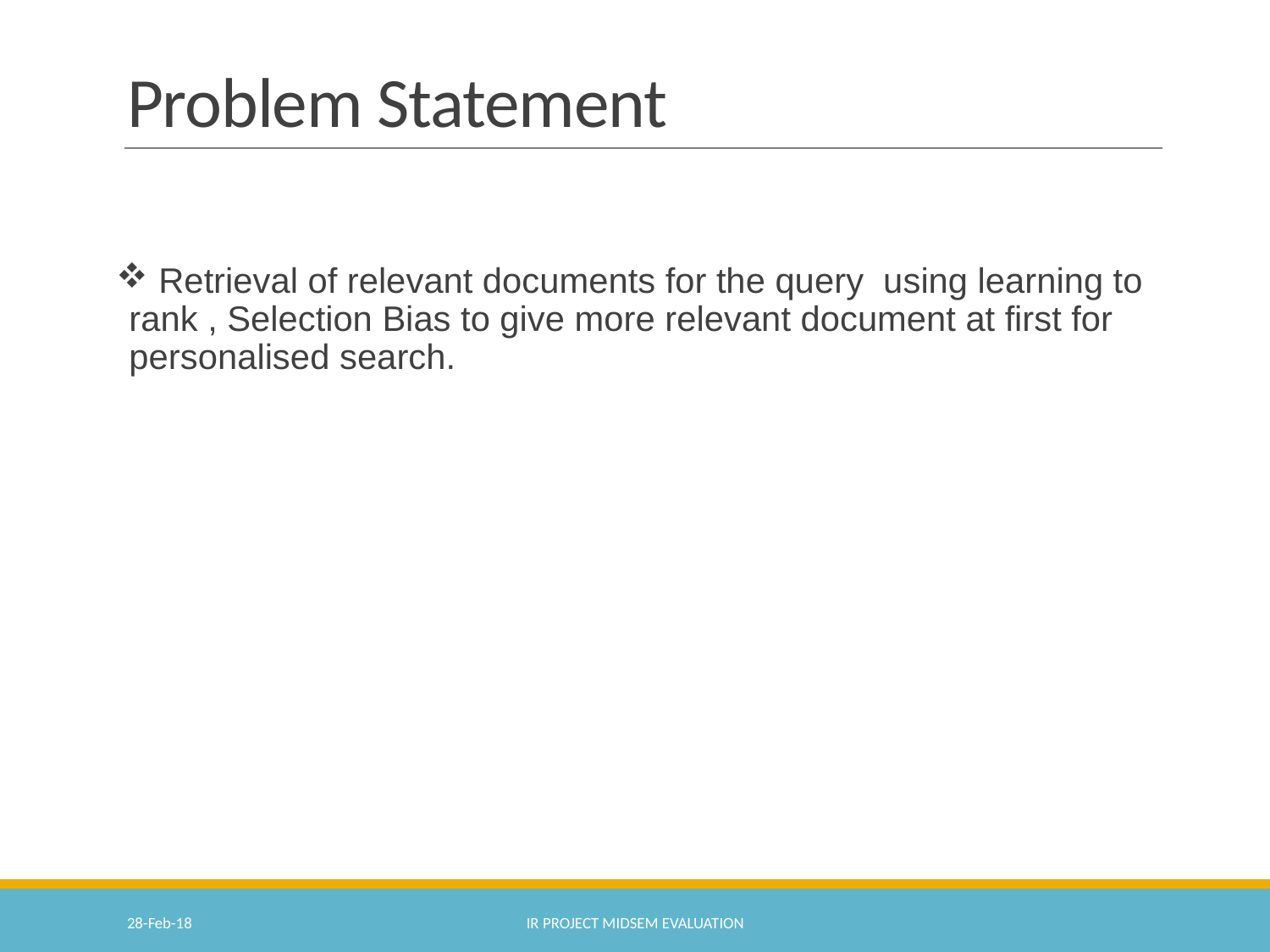

# Problem Statement
 Retrieval of relevant documents for the query  using learning to rank , Selection Bias to give more relevant document at first for personalised search.

28-Feb-18
IR Project Midsem Evaluation